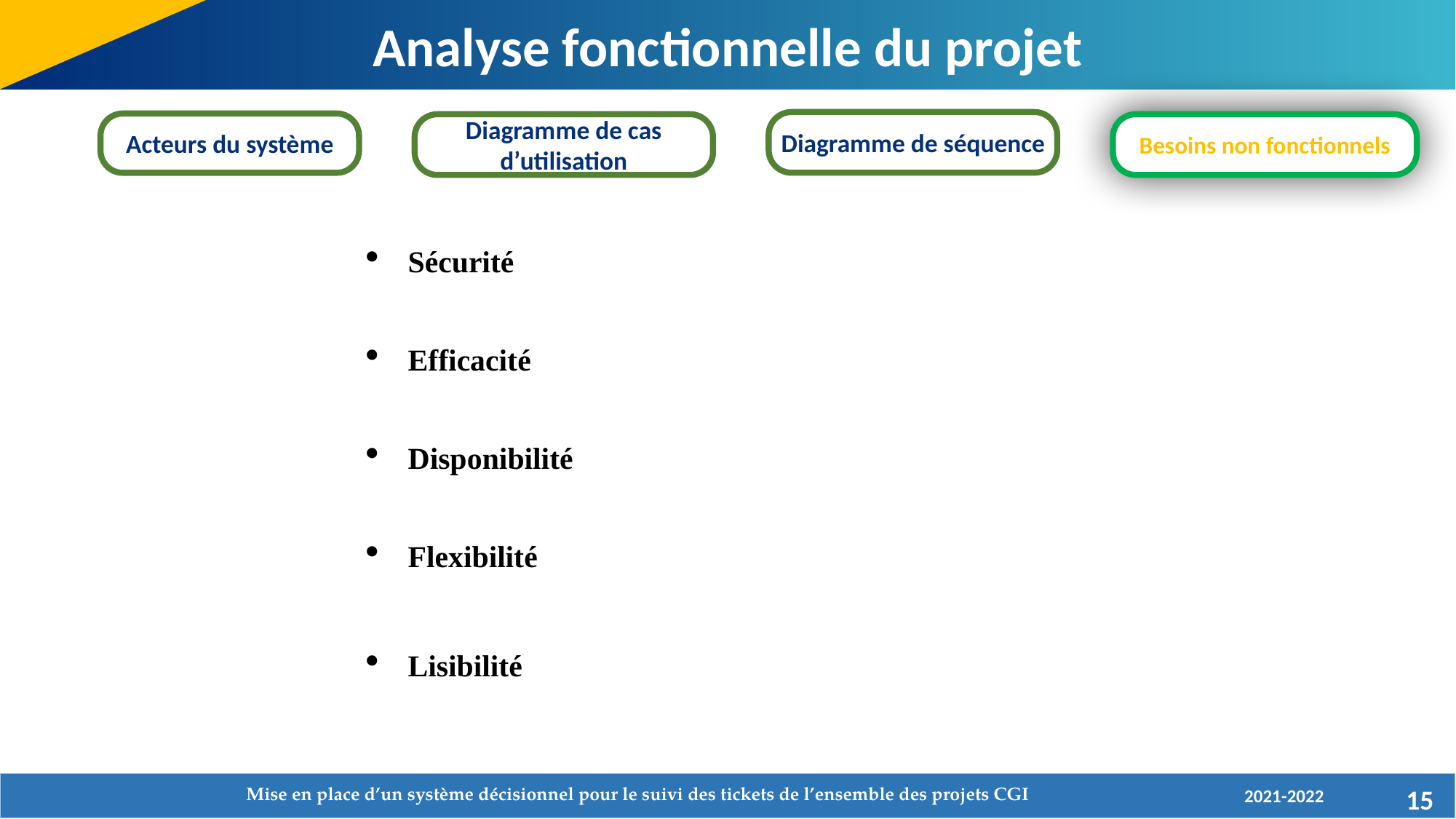

Analyse fonctionnelle du projet
Diagramme de séquence
Acteurs du système
Diagramme de cas d’utilisation
Besoins non fonctionnels
Sécurité

Efficacité

Disponibilité

Flexibilité

Lisibilité

Mise en place d’un système décisionnel pour le suivi des tickets de l’ensemble des projets CGI

15
2021-2022